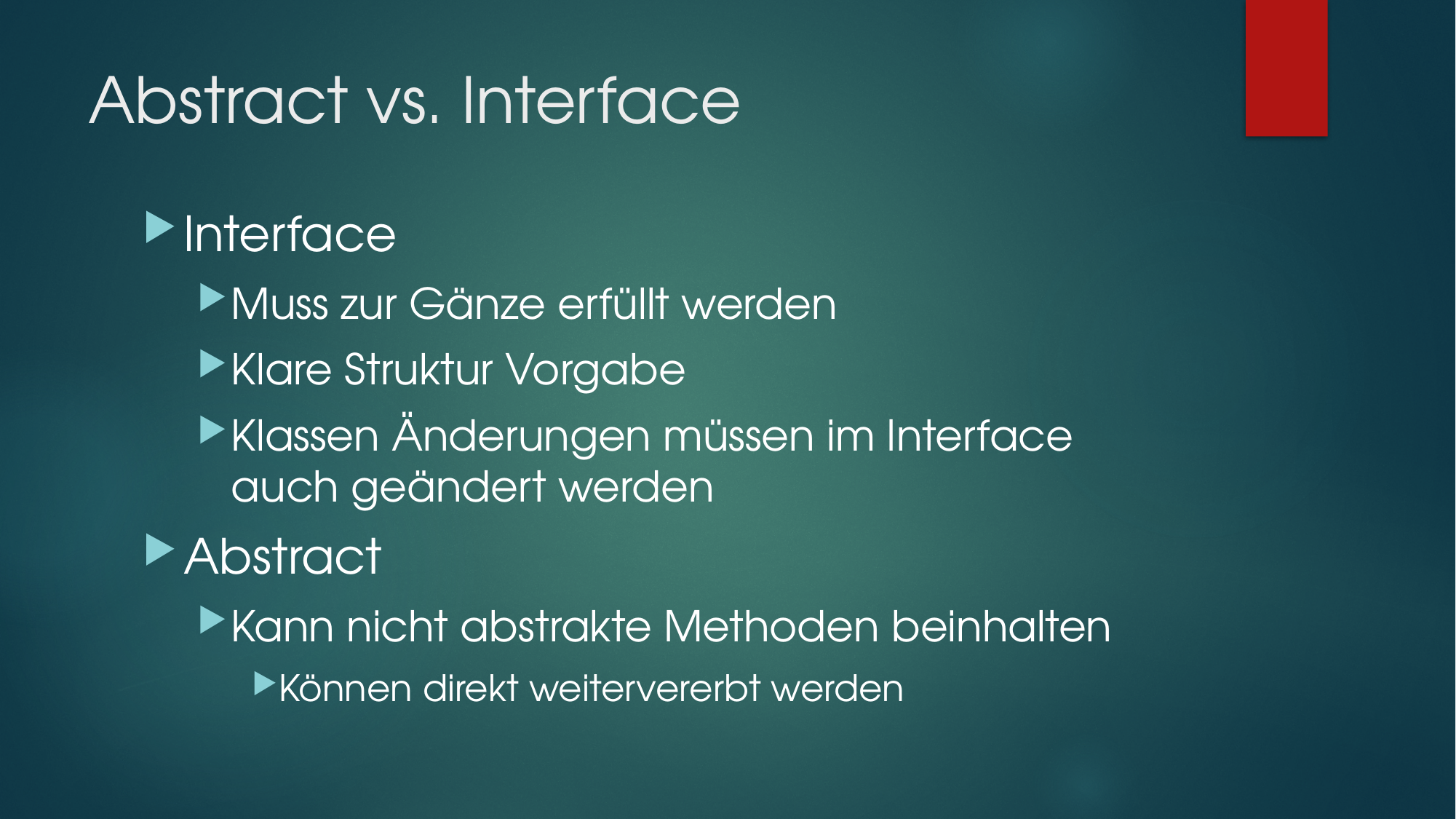

# Abstract vs. Interface
Interface
Muss zur Gänze erfüllt werden
Klare Struktur Vorgabe
Klassen Änderungen müssen im Interface auch geändert werden
Abstract
Kann nicht abstrakte Methoden beinhalten
Können direkt weitervererbt werden